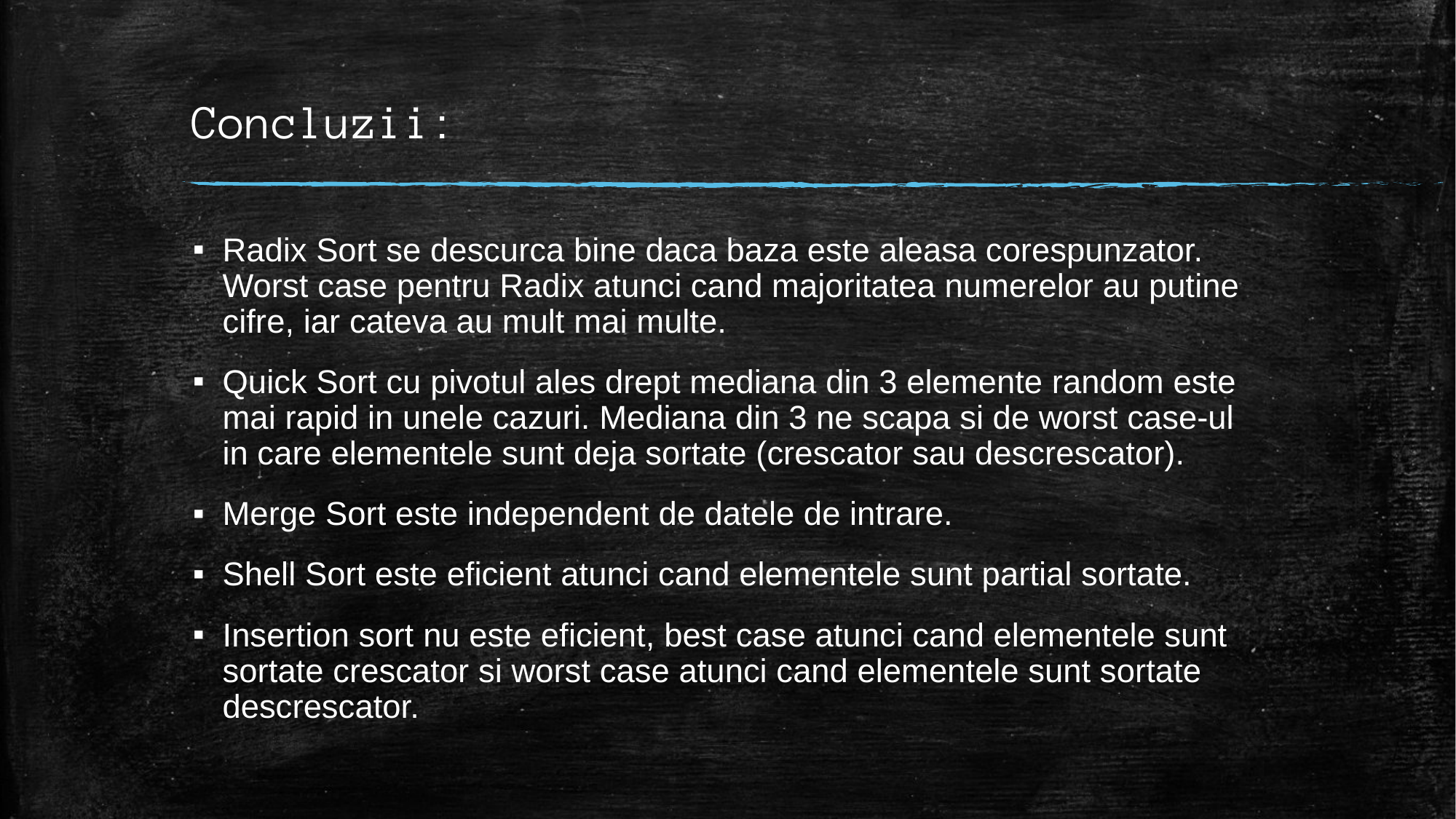

# Concluzii:
Radix Sort se descurca bine daca baza este aleasa corespunzator. Worst case pentru Radix atunci cand majoritatea numerelor au putine cifre, iar cateva au mult mai multe.
Quick Sort cu pivotul ales drept mediana din 3 elemente random este mai rapid in unele cazuri. Mediana din 3 ne scapa si de worst case-ul in care elementele sunt deja sortate (crescator sau descrescator).
Merge Sort este independent de datele de intrare.
Shell Sort este eficient atunci cand elementele sunt partial sortate.
Insertion sort nu este eficient, best case atunci cand elementele sunt sortate crescator si worst case atunci cand elementele sunt sortate descrescator.